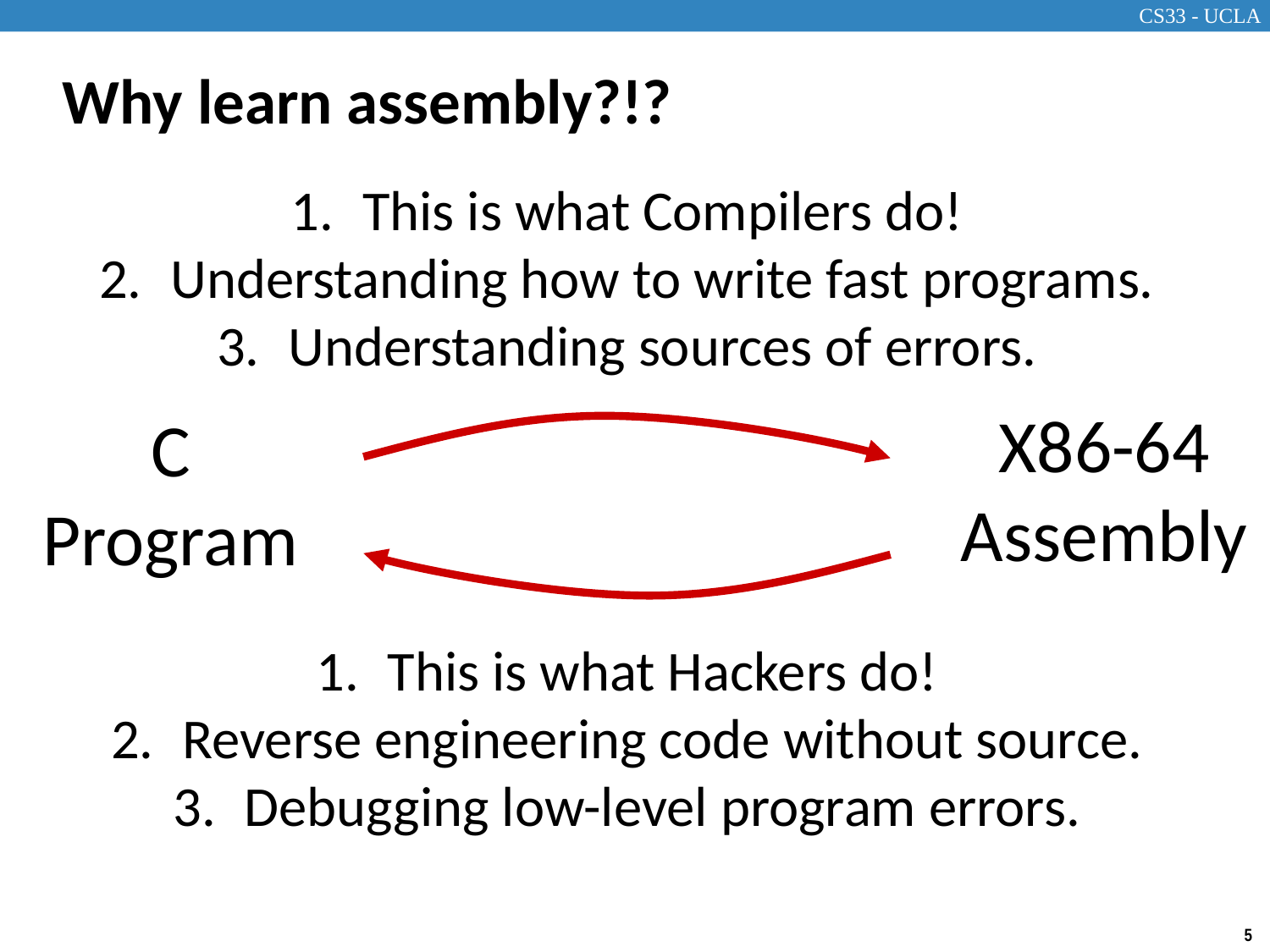

# Why learn assembly?!?
This is what Compilers do!
Understanding how to write fast programs.
Understanding sources of errors.
X86-64
Assembly
C
Program

This is what Hackers do!
Reverse engineering code without source.
Debugging low-level program errors.